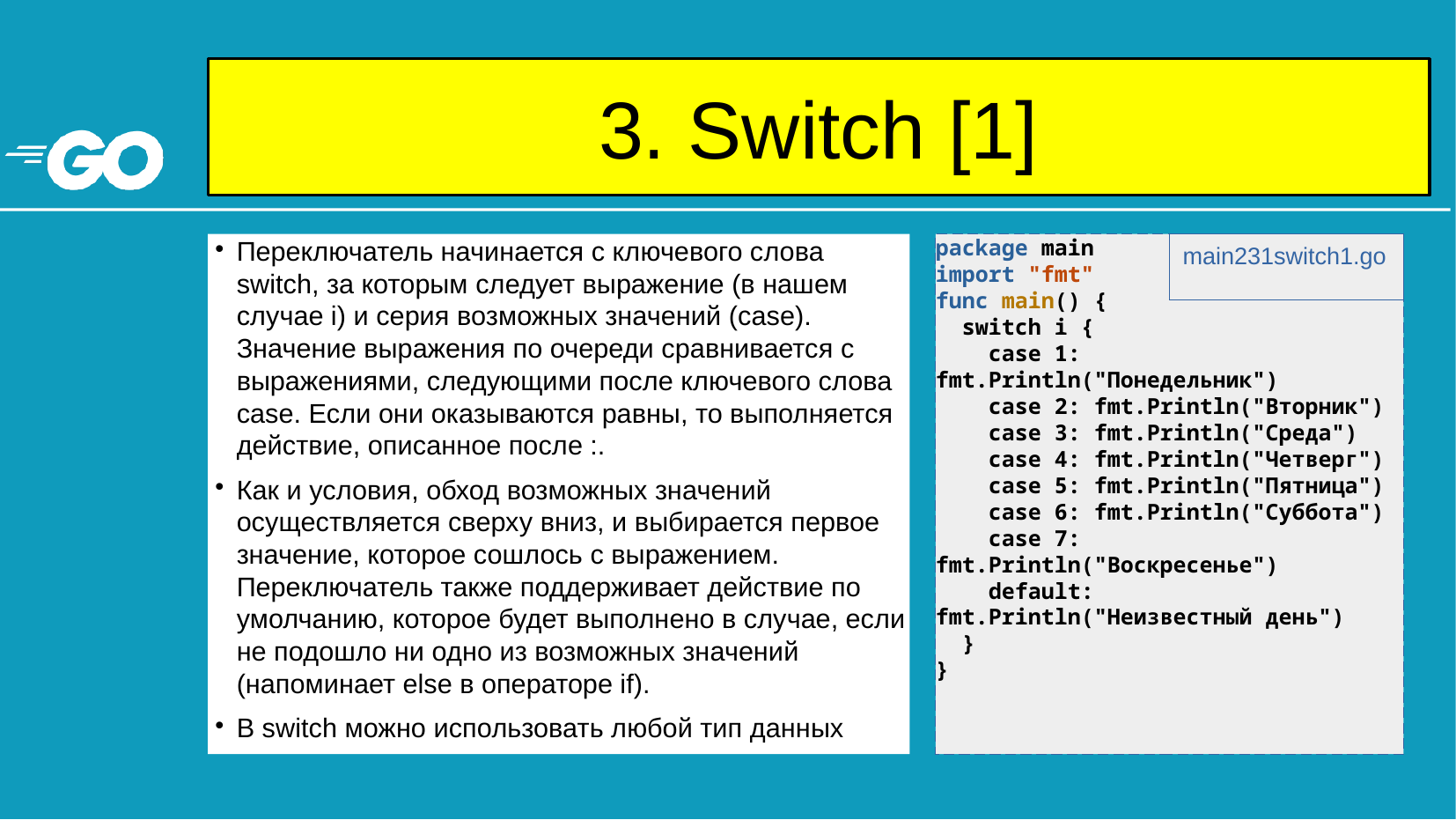

3. Switch [1]
# Переключатель начинается с ключевого слова switch, за которым следует выражение (в нашем случае i) и серия возможных значений (case). Значение выражения по очереди сравнивается с выражениями, следующими после ключевого слова case. Если они оказываются равны, то выполняется действие, описанное после :.
Как и условия, обход возможных значений осуществляется сверху вниз, и выбирается первое значение, которое сошлось с выражением. Переключатель также поддерживает действие по умолчанию, которое будет выполнено в случае, если не подошло ни одно из возможных значений (напоминает else в операторе if).
В switch можно использовать любой тип данных
package main
import "fmt"
func main() {
  switch i {
    case 1: fmt.Println("Понедельник")
    case 2: fmt.Println("Вторник")
    case 3: fmt.Println("Среда")
    case 4: fmt.Println("Четверг")
    case 5: fmt.Println("Пятница")
    case 6: fmt.Println("Суббота")
    case 7: fmt.Println("Воскресенье")
    default: fmt.Println("Неизвестный день")
  }
}

main231switch1.go